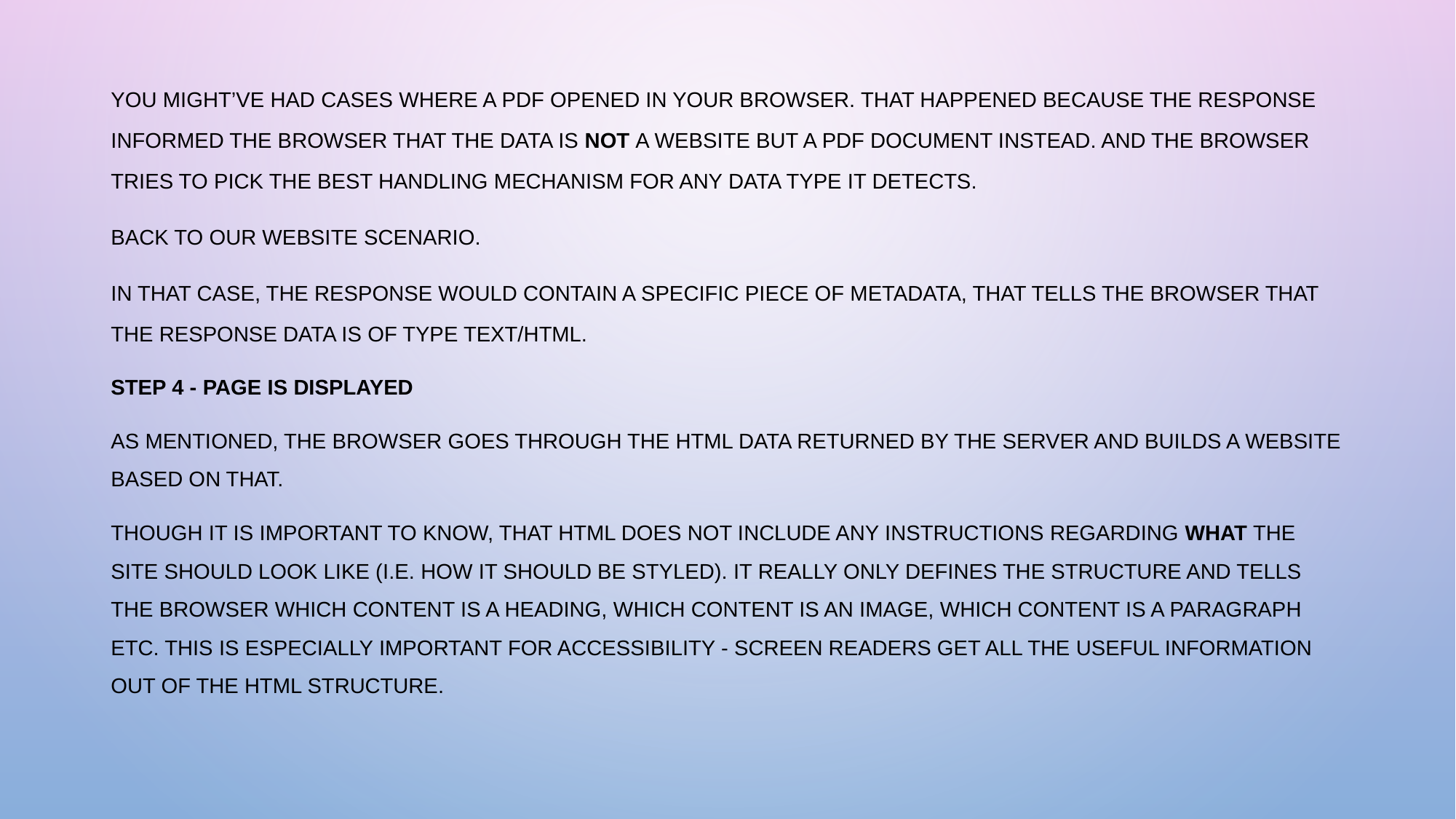

You might’ve had cases where a PDF opened in your browser. That happened because the response informed the browser that the data is not a website but a PDF document instead. And the browser tries to pick the best handling mechanism for any data type it detects.
Back to our website scenario.
In that case, the response would contain a specific piece of metadata, that tells the browser that the response data is of type text/html.
Step 4 - Page Is Displayed
As mentioned, the browser goes through the HTML data returned by the server and builds a website based on that.
Though it is important to know, that HTML does not include any instructions regarding what the site should look like (i.e. how it should be styled). It really only defines the structure and tells the browser which content is a heading, which content is an image, which content is a paragraph etc. This is especially important for accessibility - screen readers get all the useful information out of the HTML structure.